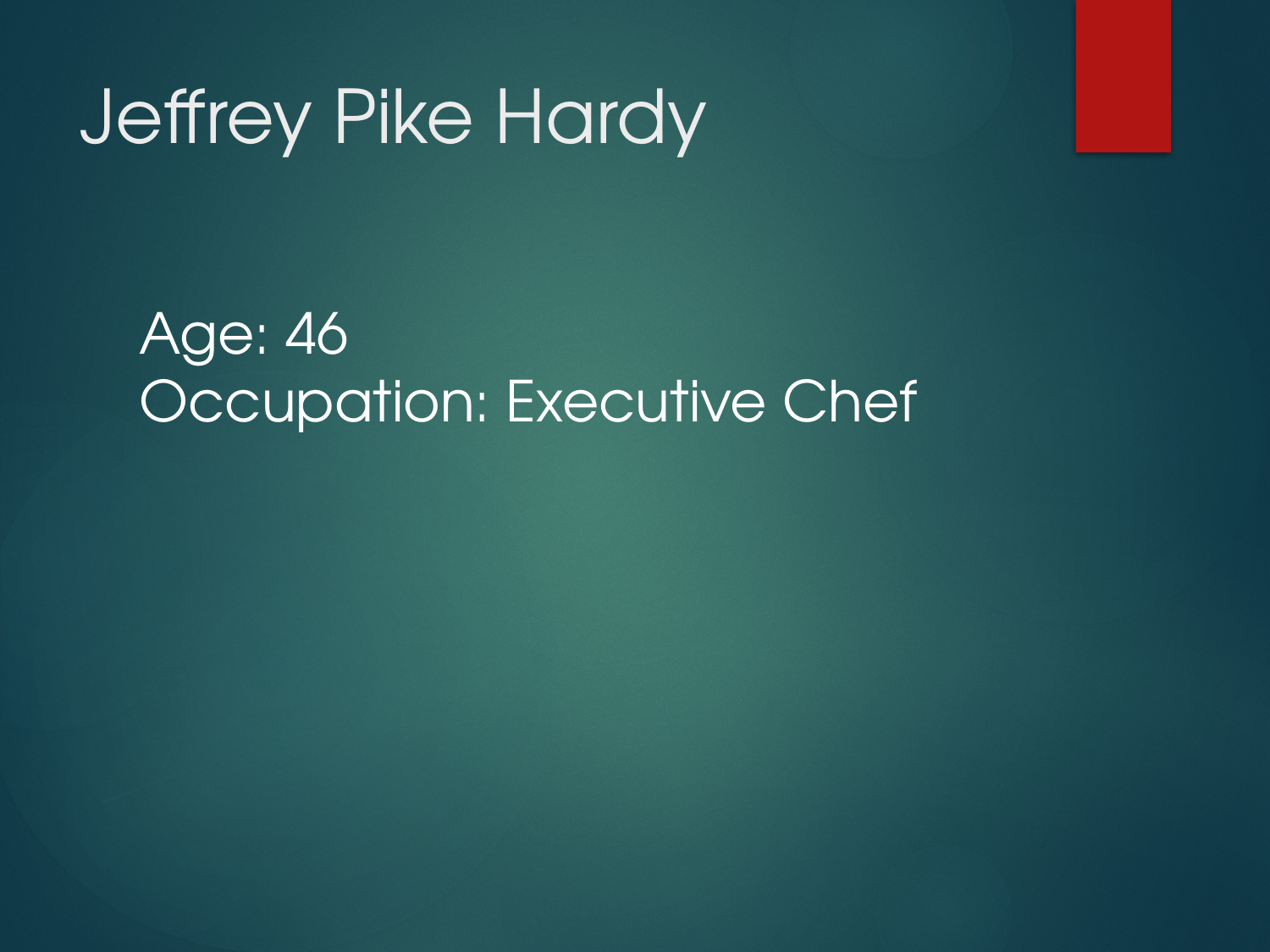

# Jeffrey Pike Hardy

Age: 46
Occupation: Executive Chef